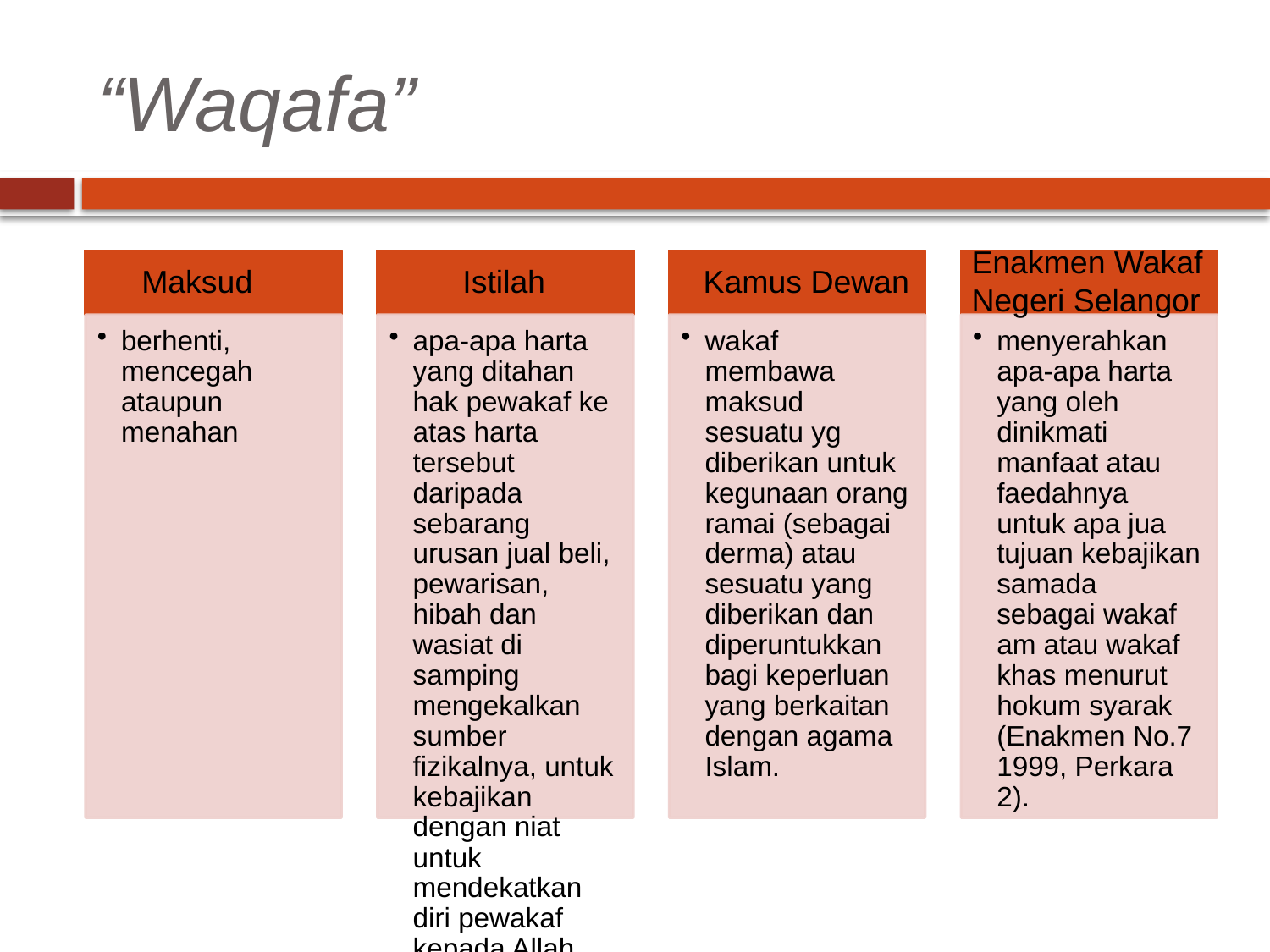

# “Waqafa”

berhenti, mencegah ataupun menahan

apa-apa harta yang ditahan hak pewakaf ke atas harta tersebut daripada sebarang urusan jual beli, pewarisan, hibah dan wasiat di samping mengekalkan sumber fizikalnya, untuk kebajikan dengan niat untuk mendekatkan diri pewakaf kepada Allah SWT.

wakaf membawa maksud sesuatu yg diberikan untuk kegunaan orang ramai (sebagai derma) atau sesuatu yang diberikan dan diperuntukkan bagi keperluan yang berkaitan dengan agama Islam.

menyerahkan apa-apa harta yang oleh dinikmati manfaat atau faedahnya untuk apa jua tujuan kebajikan samada sebagai wakaf am atau wakaf khas menurut hokum syarak (Enakmen No.7 1999, Perkara 2).
Enakmen Wakaf
Negeri Selangor
Maksud
Istilah
Kamus Dewan